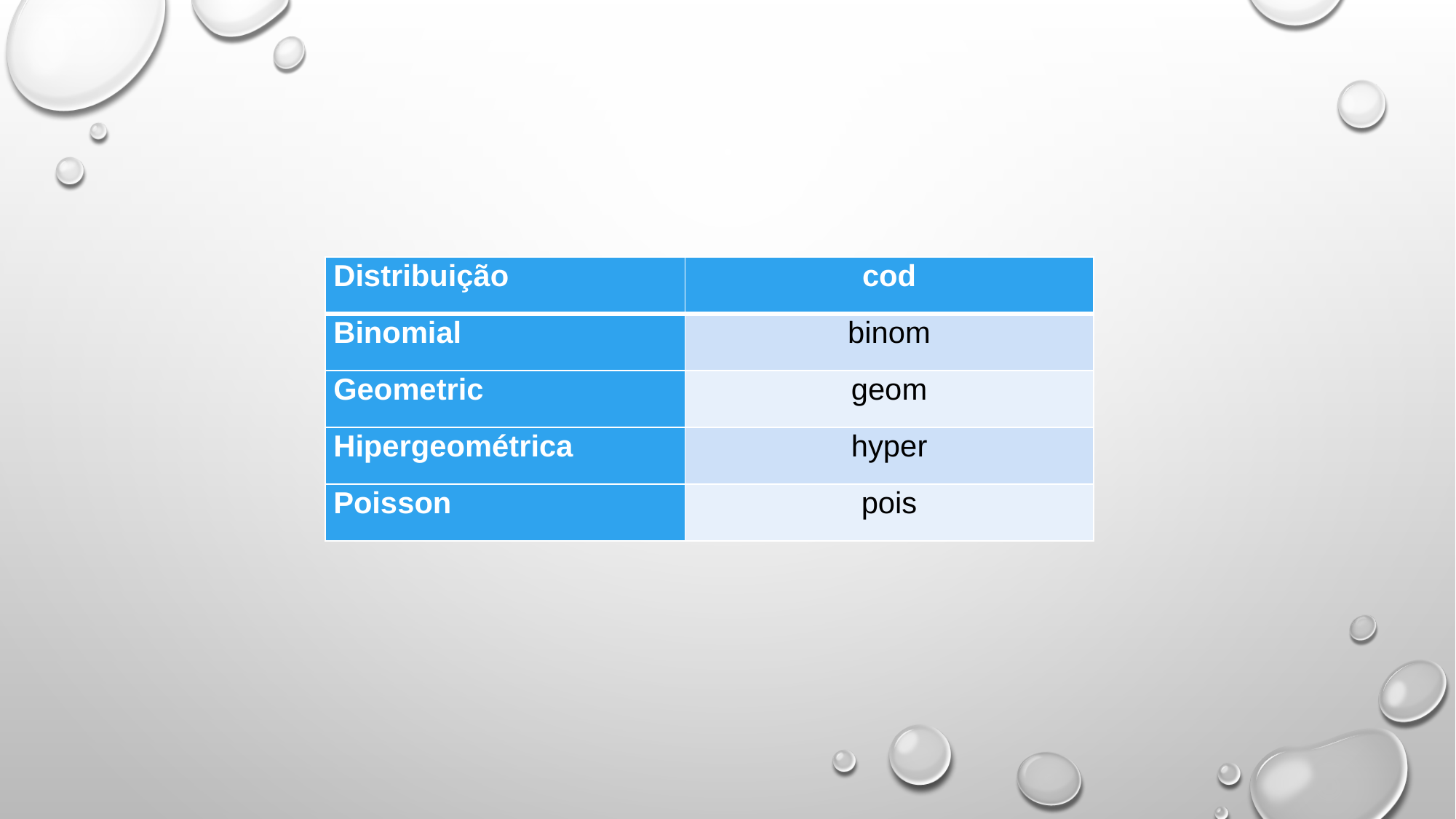

| Distribuição | cod |
| --- | --- |
| Binomial | binom |
| Geometric | geom |
| Hipergeométrica | hyper |
| Poisson | pois |